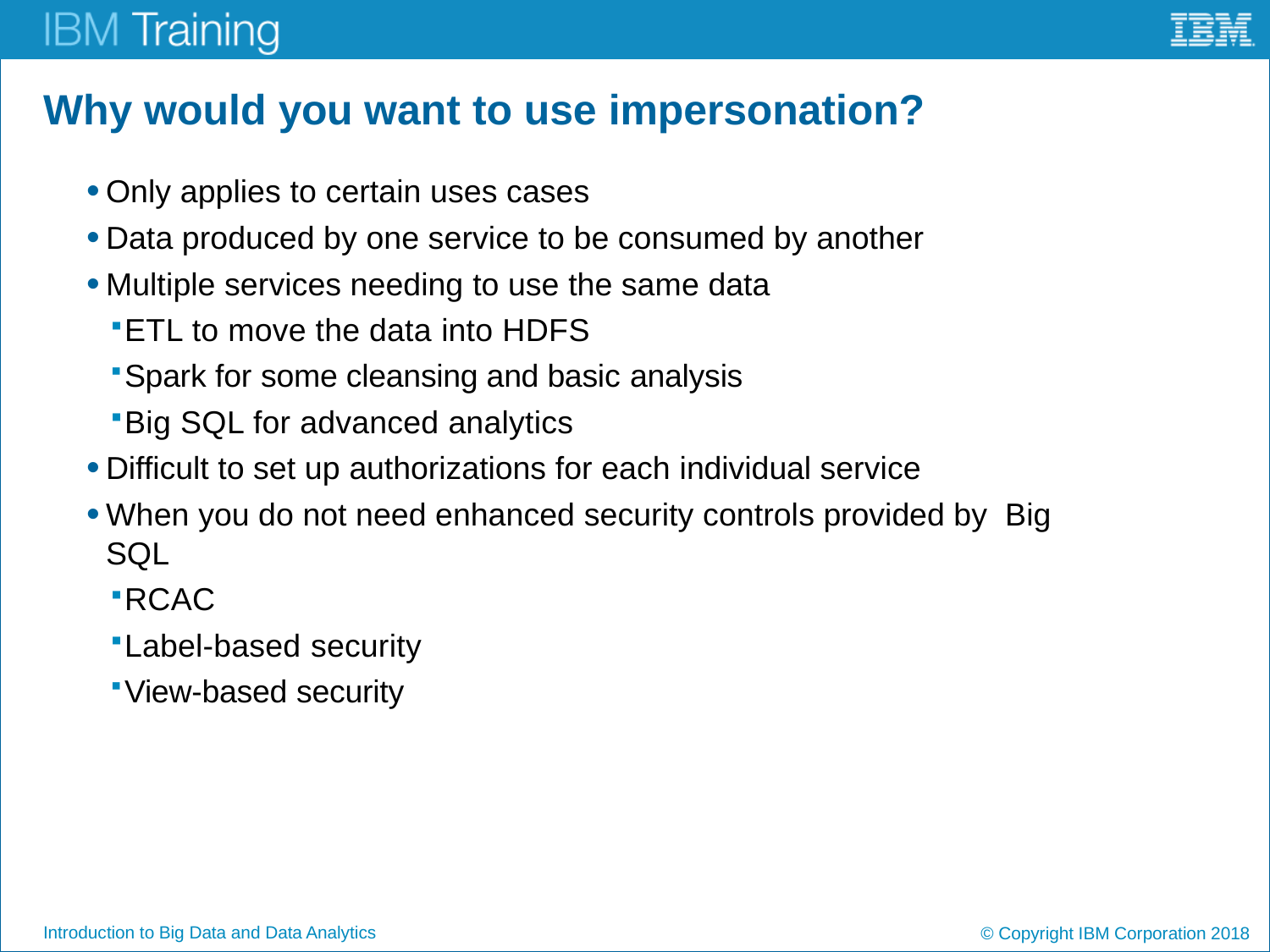

# Why would you want to use impersonation?
Only applies to certain uses cases
Data produced by one service to be consumed by another
Multiple services needing to use the same data
ETL to move the data into HDFS
Spark for some cleansing and basic analysis
Big SQL for advanced analytics
Difficult to set up authorizations for each individual service
When you do not need enhanced security controls provided by  Big SQL
RCAC
Label-based security
View-based security